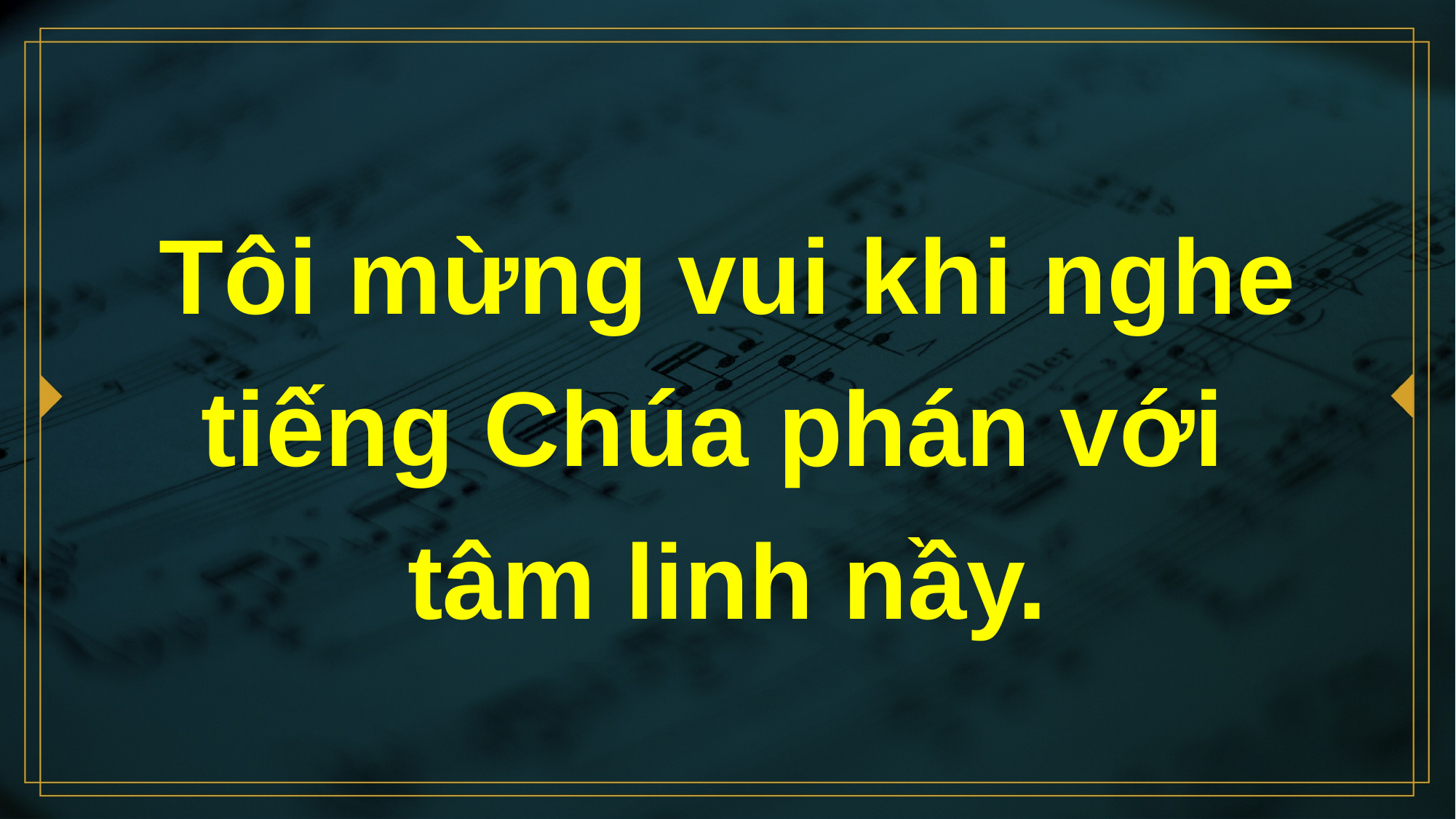

# Tôi mừng vui khi nghe tiếng Chúa phán với tâm linh nầy.